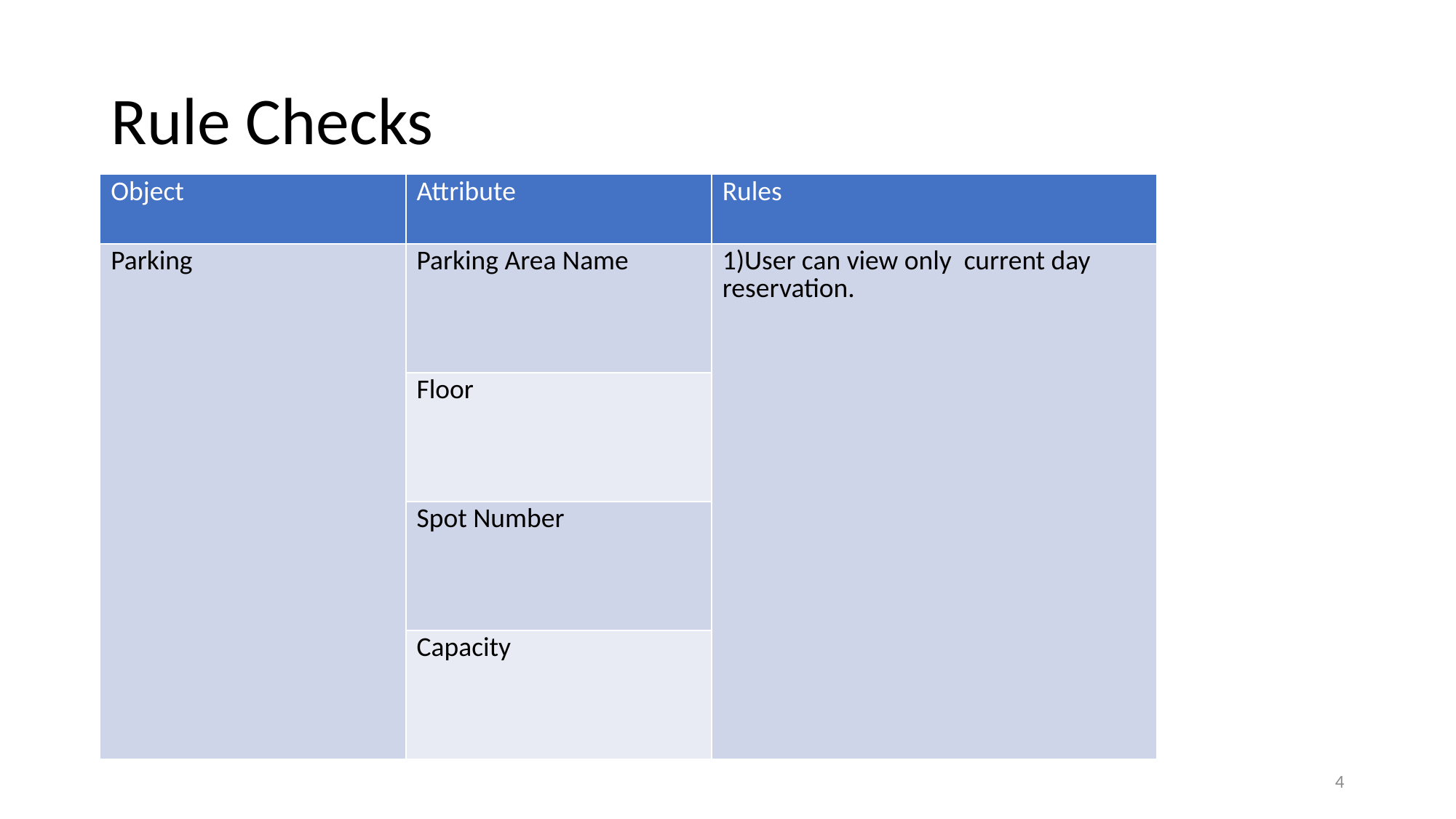

# Rule Checks
| Object | Attribute | Rules |
| --- | --- | --- |
| Parking | Parking Area Name | 1)User can view only current day reservation. |
|  | Floor |  |
|  | Spot Number |  |
|  | Capacity |  |
4